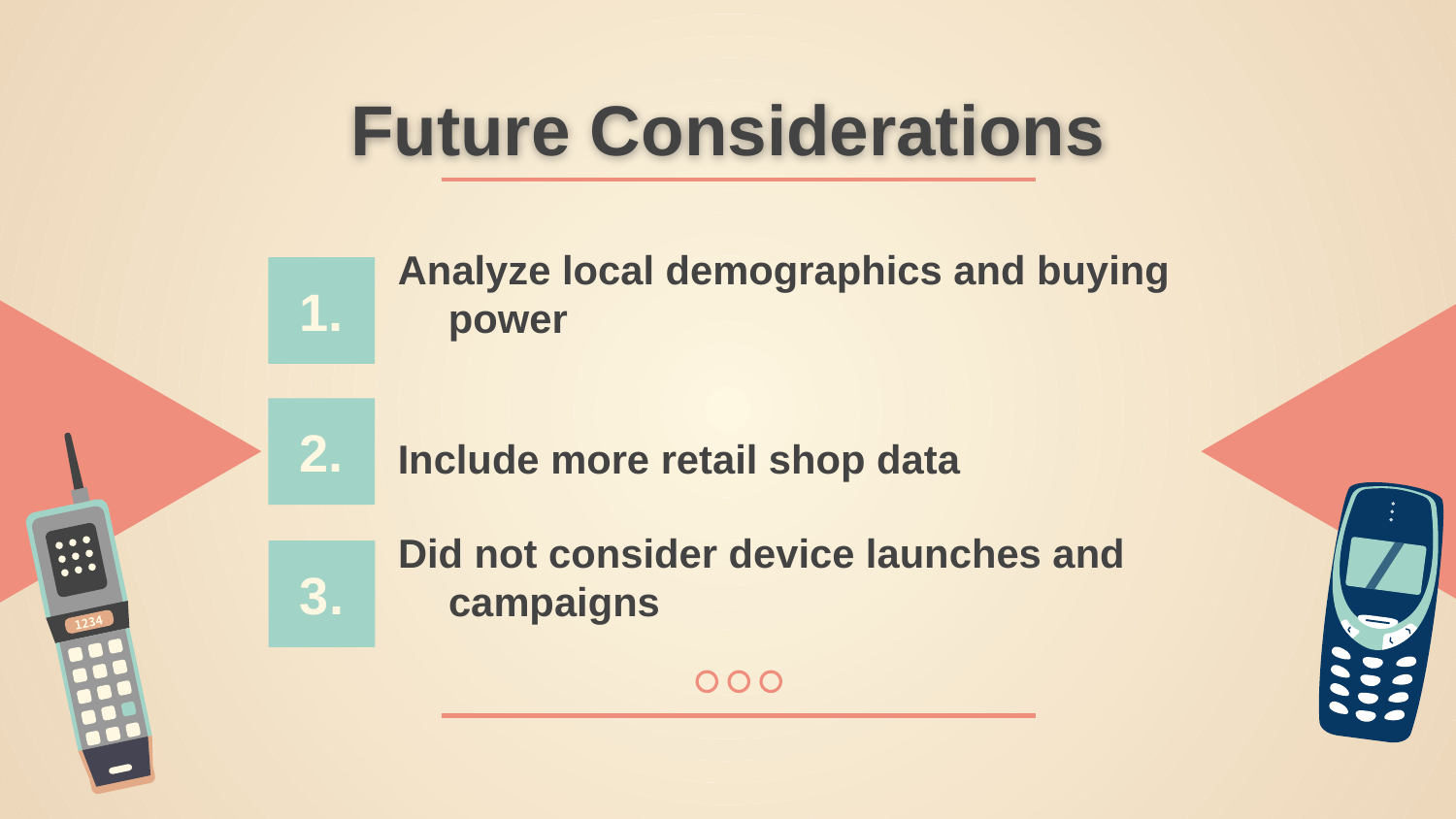

# Future Considerations
1.
Analyze local demographics and buying power

2.
Include more retail shop data

3.
Did not consider device launches and campaigns